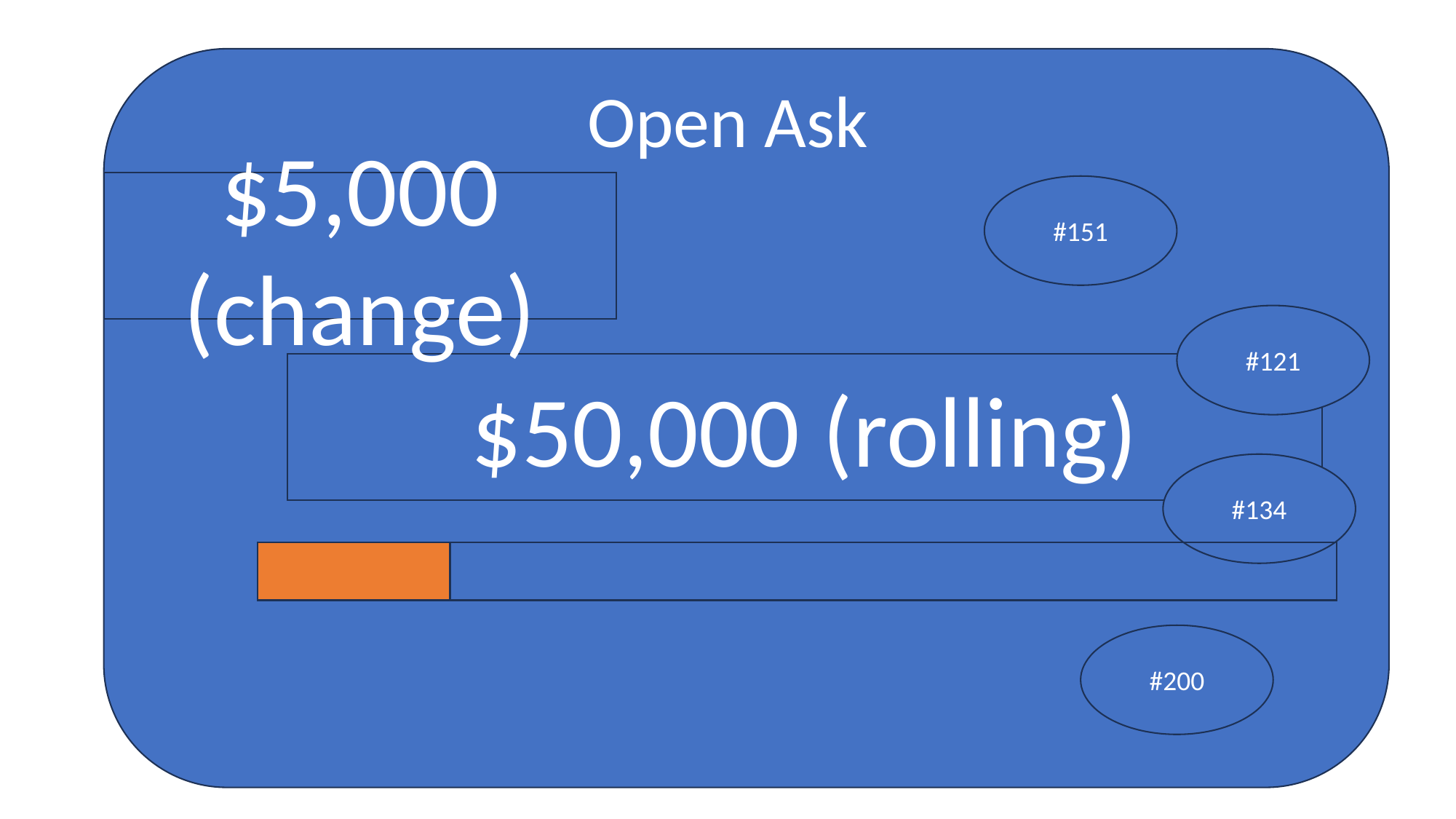

Open Ask
$5,000 (change)
#151
#121
$50,000 (rolling)
#134

#200